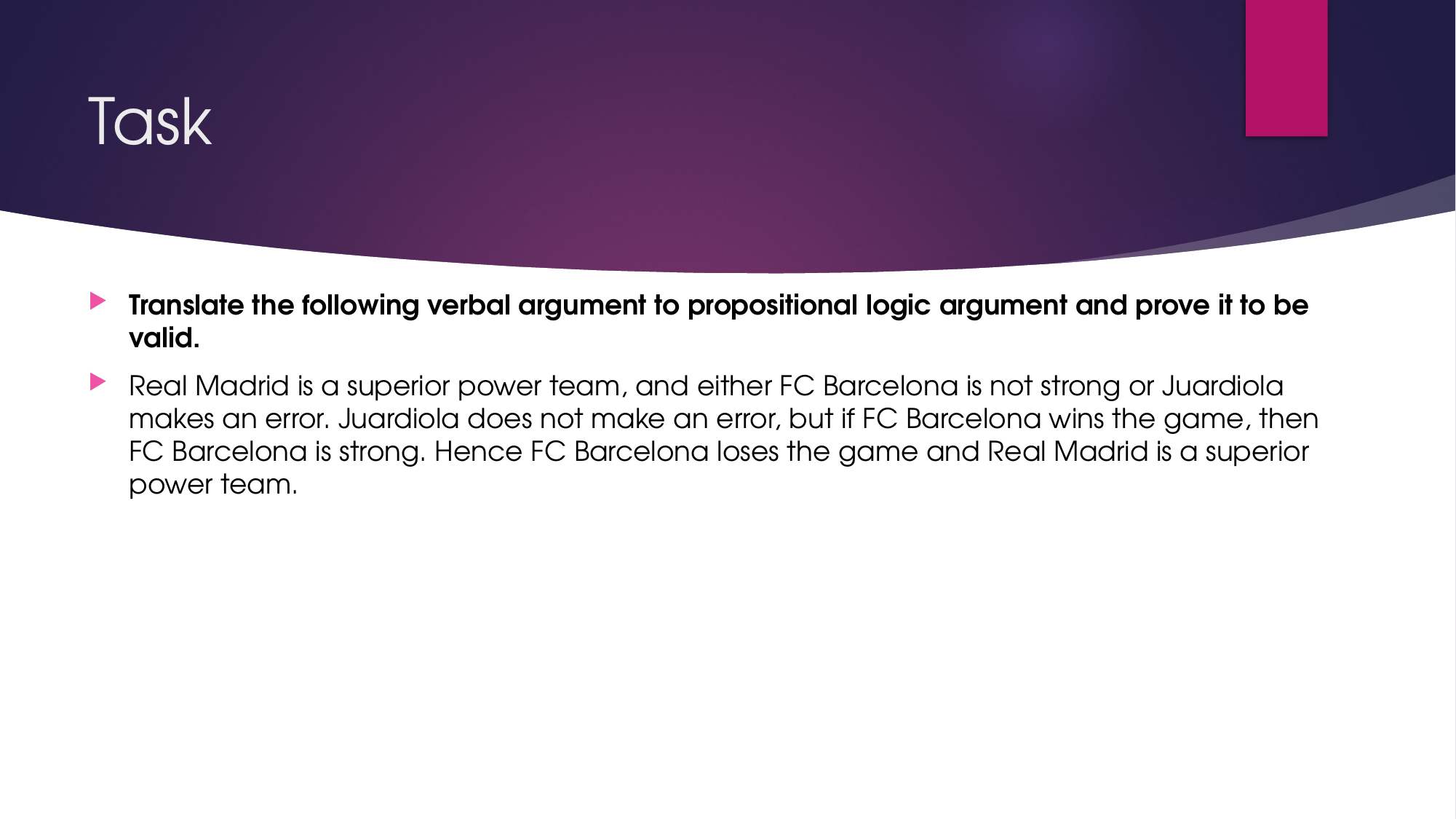

# Task

Translate the following verbal argument to propositional logic argument and prove it to be valid.
Real Madrid is a superior power team, and either FC Barcelona is not strong or Juardiola makes an error. Juardiola does not make an error, but if FC Barcelona wins the game, then FC Barcelona is strong. Hence FC Barcelona loses the game and Real Madrid is a superior power team.